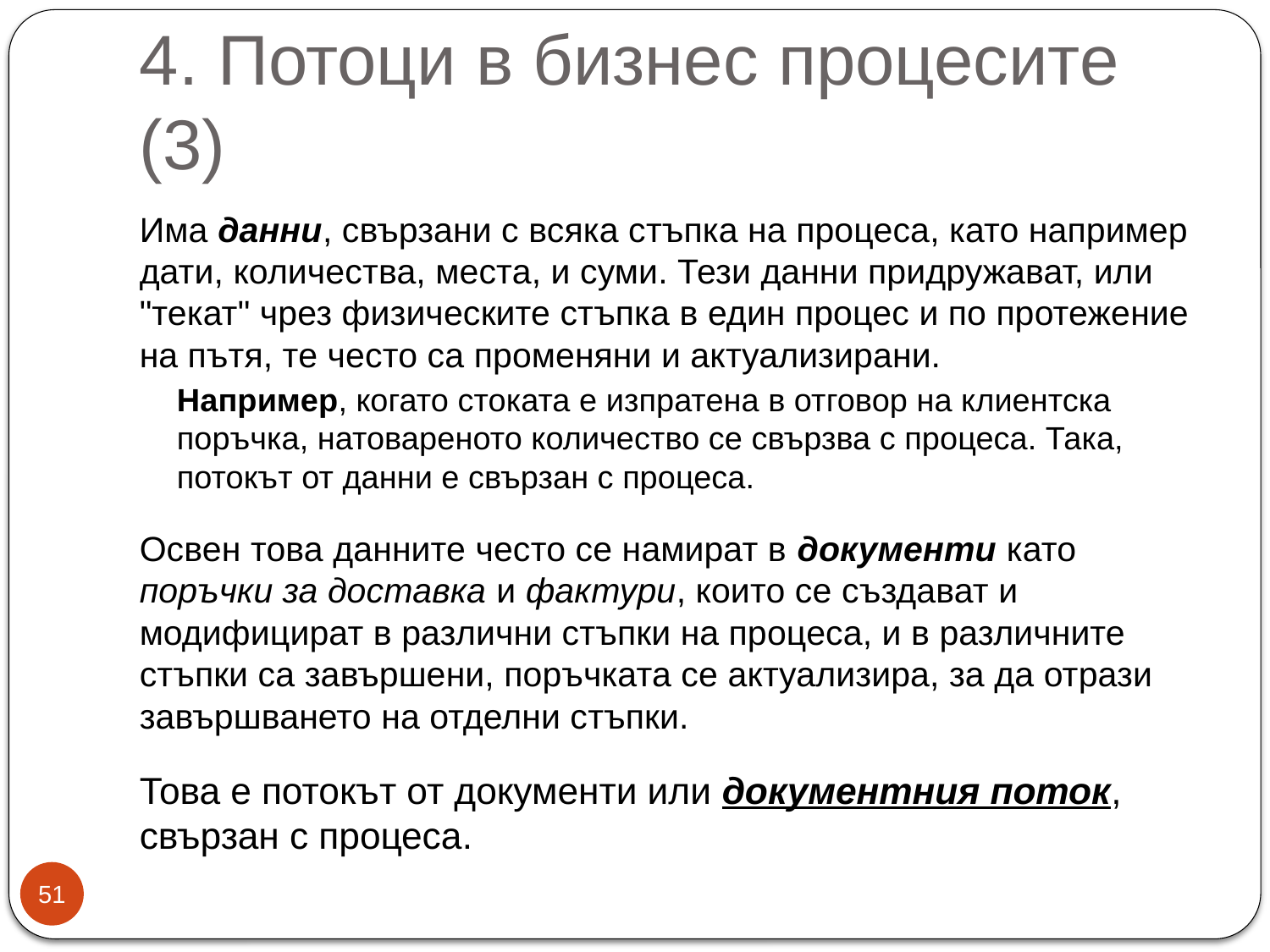

# 4. Потоци в бизнес процесите (3)
Има данни, свързани с всяка стъпка на процеса, като например дати, количества, места, и суми. Тези данни придружават, или "текат" чрез физическите стъпка в един процес и по протежение на пътя, те често са променяни и актуализирани.
Например, когато стоката е изпратена в отговор на клиентска поръчка, натовареното количество се свързва с процеса. Така, потокът от данни е свързан с процеса.

Освен това данните често се намират в документи като поръчки за доставка и фактури, които се създават и модифицират в различни стъпки на процеса, и в различните стъпки са завършени, поръчката се актуализира, за да отрази завършването на отделни стъпки.

Това е потокът от документи или документния поток, свързан с процеса.
51